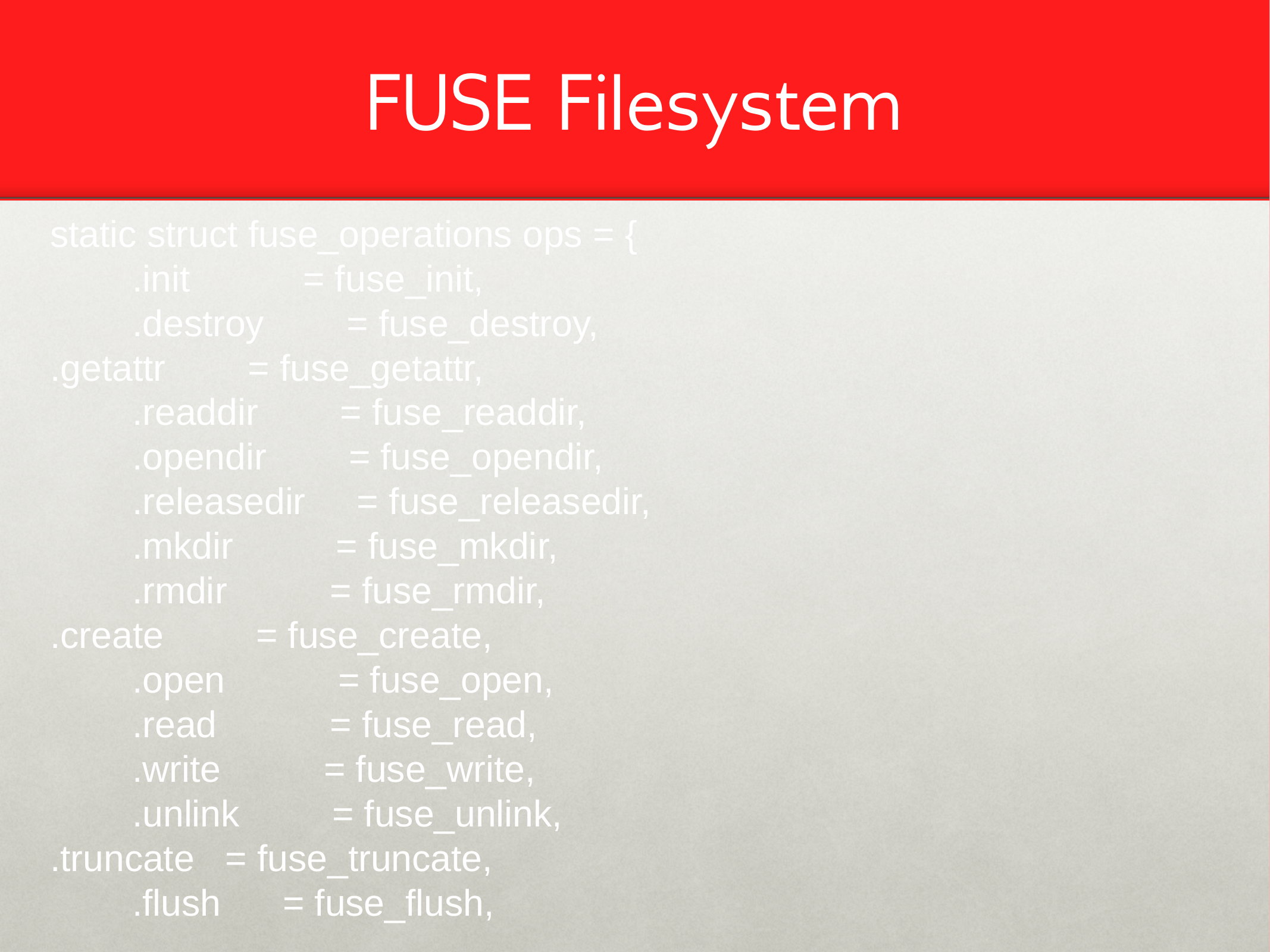

# FUSE Filesystem
static struct fuse_operations ops = {
        .init           = fuse_init,
        .destroy        = fuse_destroy,
.getattr        = fuse_getattr,
        .readdir        = fuse_readdir,
        .opendir        = fuse_opendir,
        .releasedir     = fuse_releasedir,
        .mkdir          = fuse_mkdir,
        .rmdir          = fuse_rmdir,
.create         = fuse_create,
        .open           = fuse_open,
        .read           = fuse_read,
        .write          = fuse_write,
        .unlink         = fuse_unlink,
.truncate   = fuse_truncate,
        .flush      = fuse_flush,